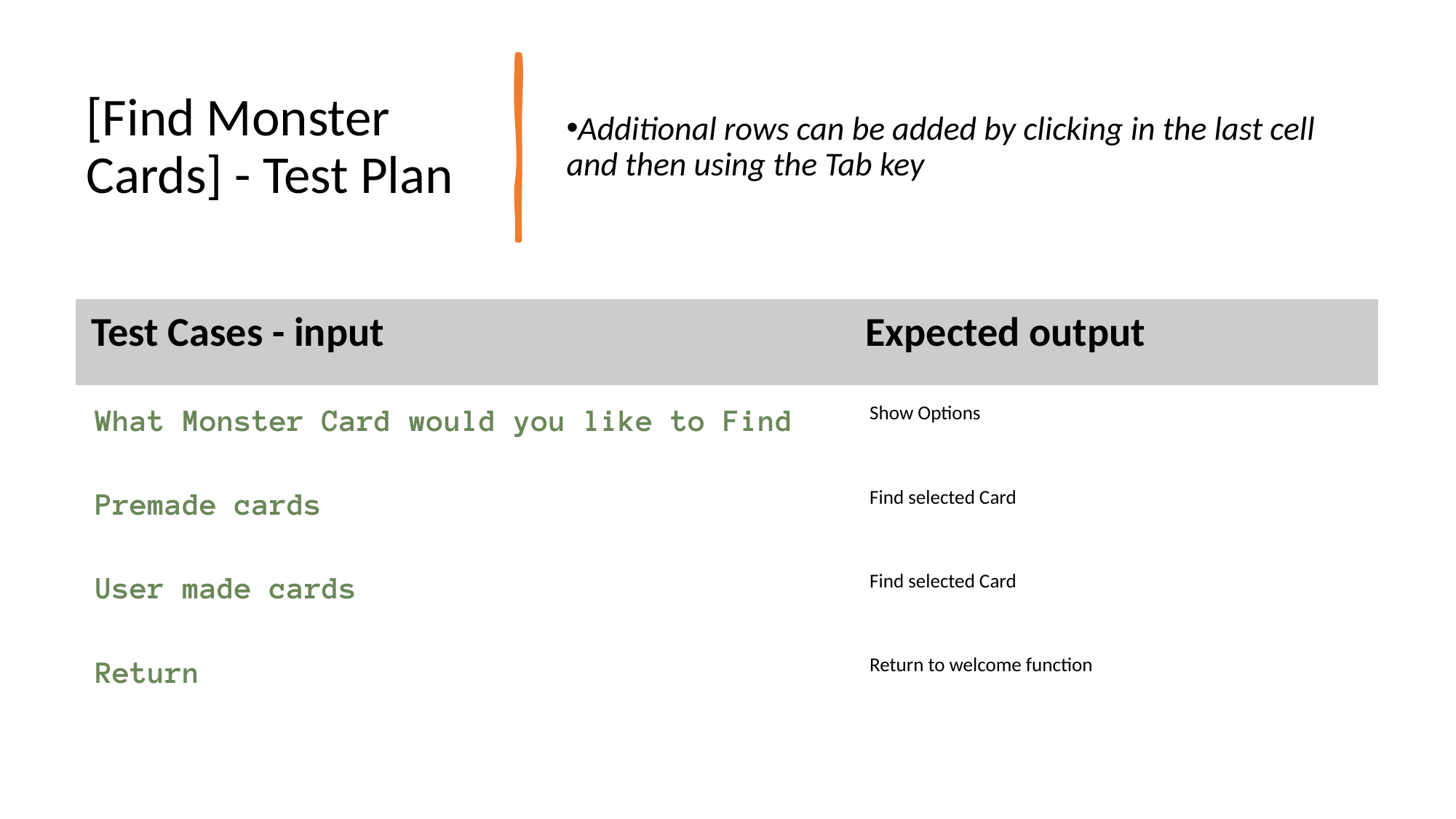

# [Find Monster Cards] - Test Plan
Additional rows can be added by clicking in the last cell and then using the Tab key

| Test Cases - input | Expected output |
| --- | --- |
| What Monster Card would you like to Find | Show Options |
| Premade cards | Find selected Card |
| User made cards | Find selected Card |
| Return | Return to welcome function |